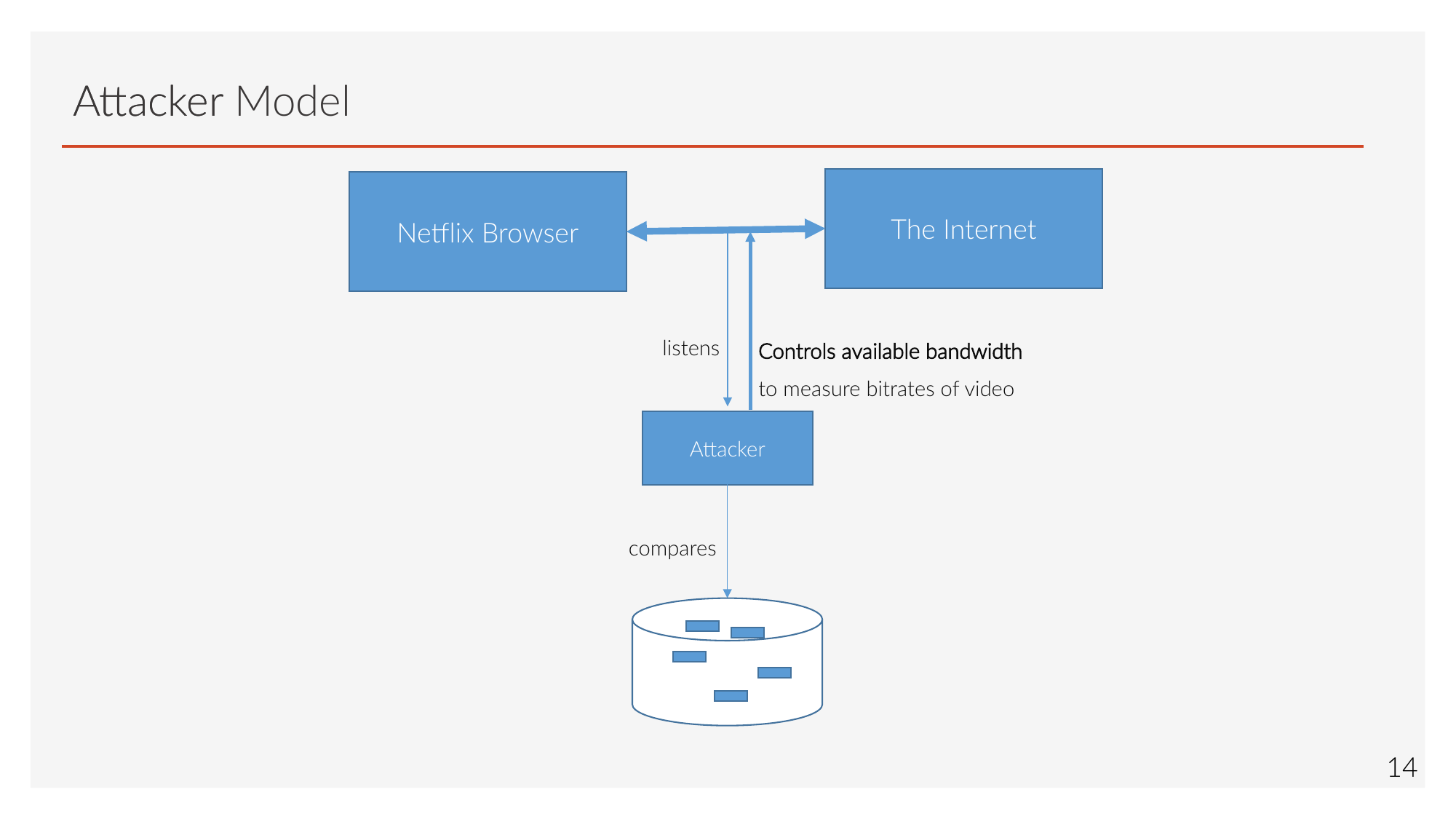

# Attacker Model
Attacker
The Internet
Netflix Browser
listens

Controls available bandwidth
to measure bitrates of video

Attacker
compares

14